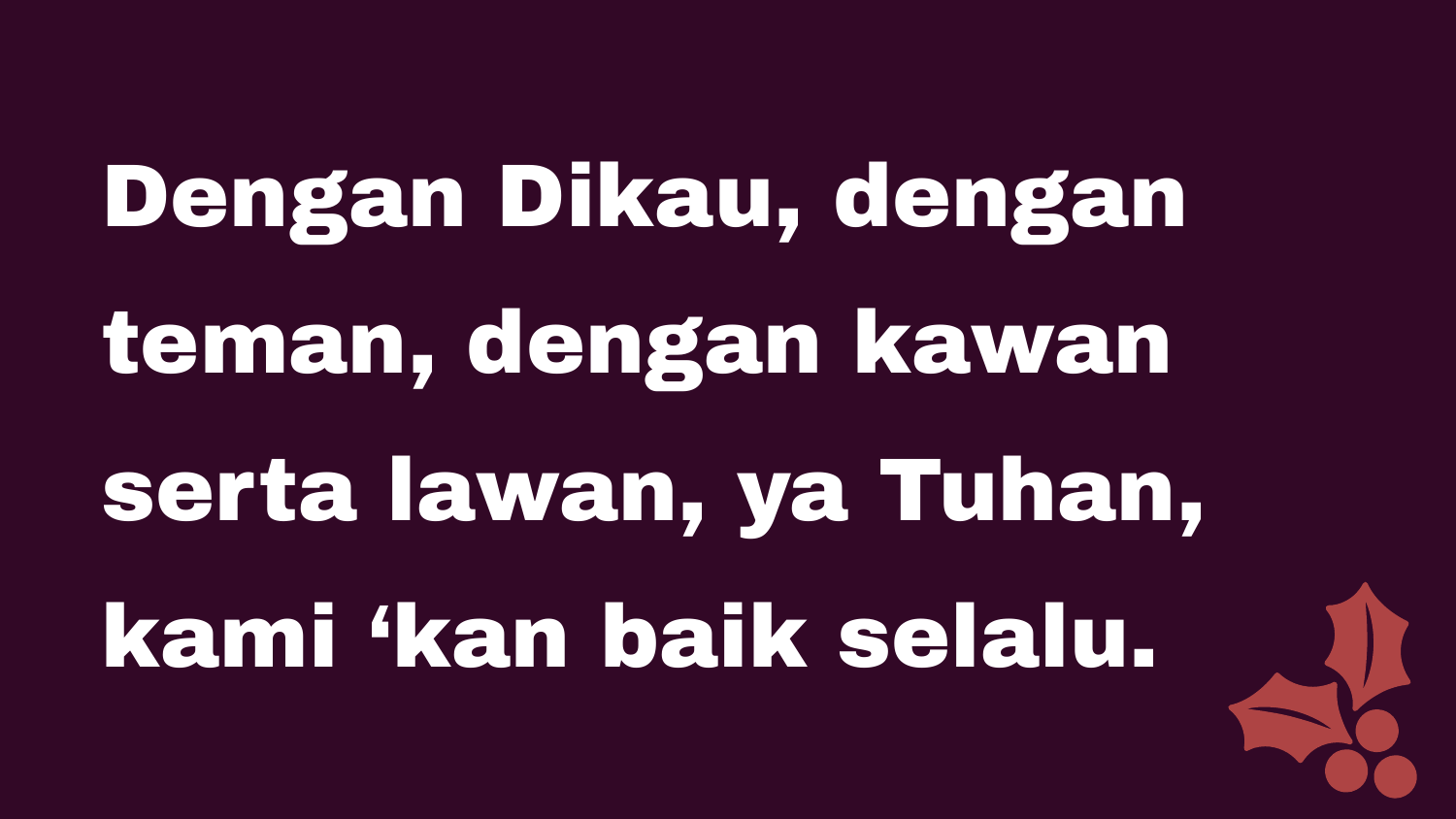

Dengan Dikau, dengan
teman, dengan kawan
serta lawan, ya Tuhan,
kami ‘kan baik selalu.